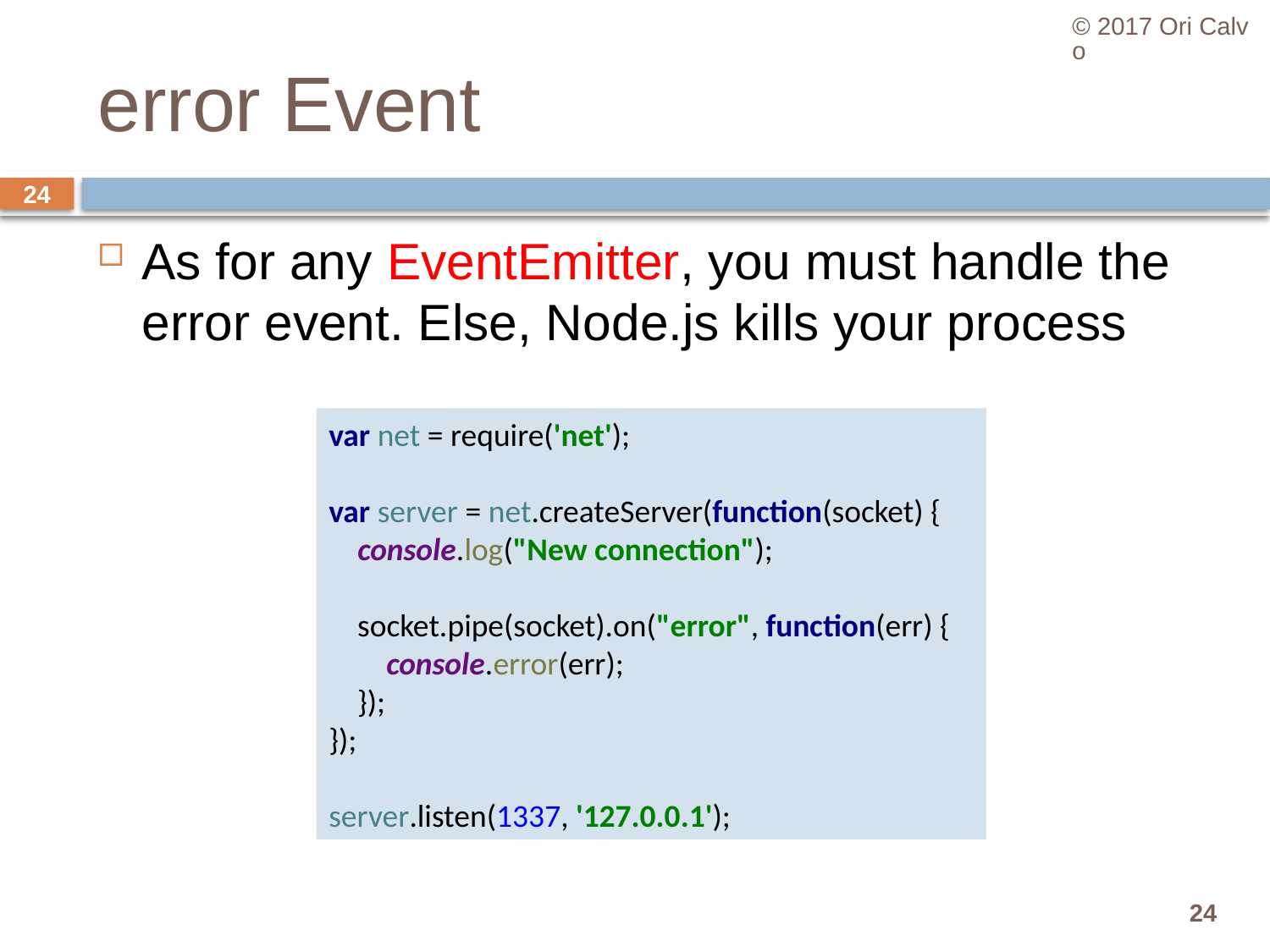

© 2017 Ori Calvo
# error Event
24
As for any EventEmitter, you must handle the error event. Else, Node.js kills your process
var net = require('net');
var server = net.createServer(function(socket) {
    console.log("New connection");
    socket.pipe(socket).on("error", function(err) {
        console.error(err);
    });
});
server.listen(1337, '127.0.0.1');